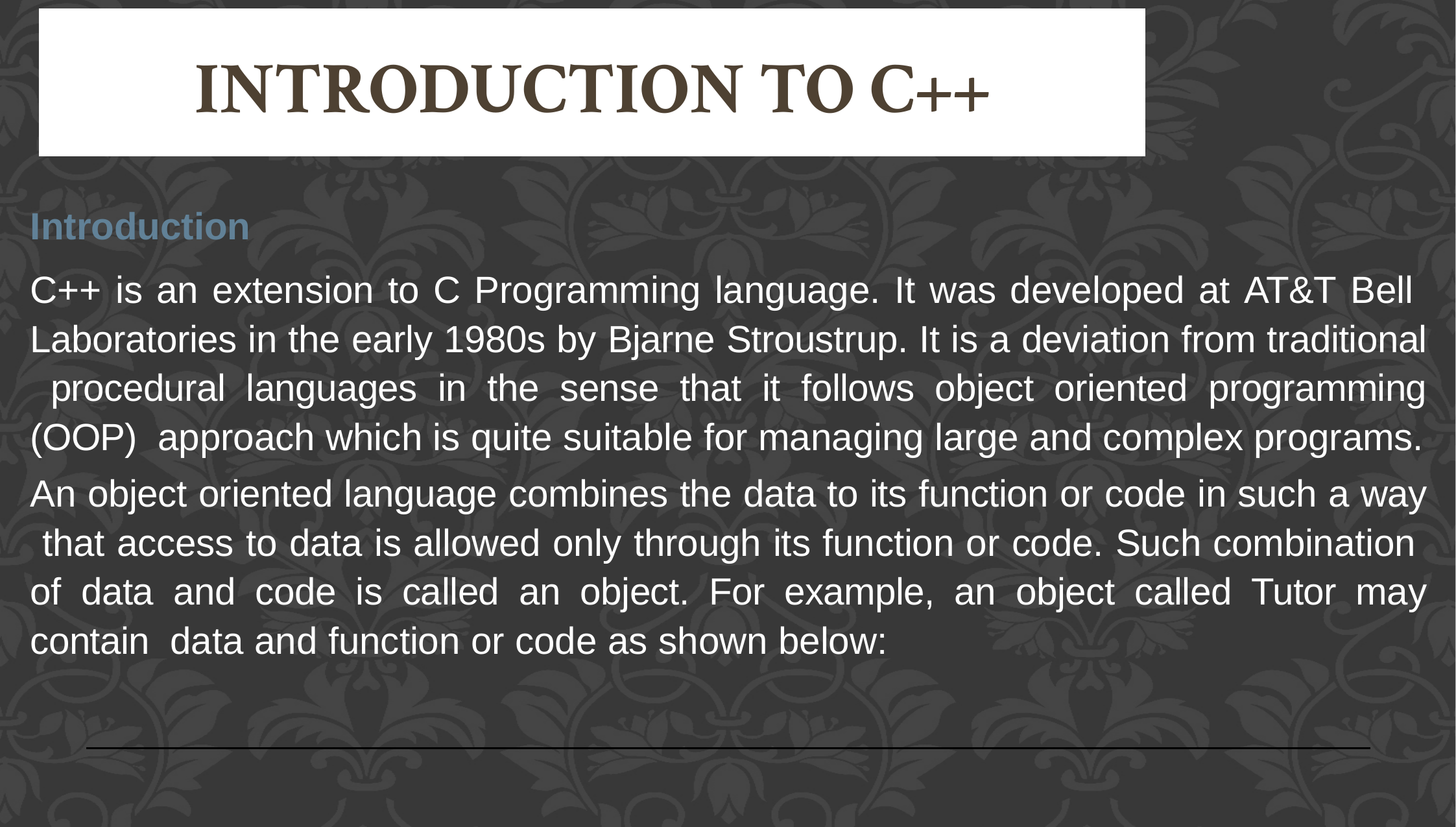

# Introduction to C++
Introduction
C++ is an extension to C Programming language. It was developed at AT&T Bell  Laboratories in the early 1980s by Bjarne Stroustrup. It is a deviation from traditional  procedural languages in the sense that it follows object oriented programming (OOP)  approach which is quite suitable for managing large and complex programs.
An object oriented language combines the data to its function or code in such a way  that access to data is allowed only through its function or code. Such combination  of data and code is called an object. For example, an object called Tutor may contain  data and function or code as shown below:
3

GIRLSCRIPT JAMSHEDPUR